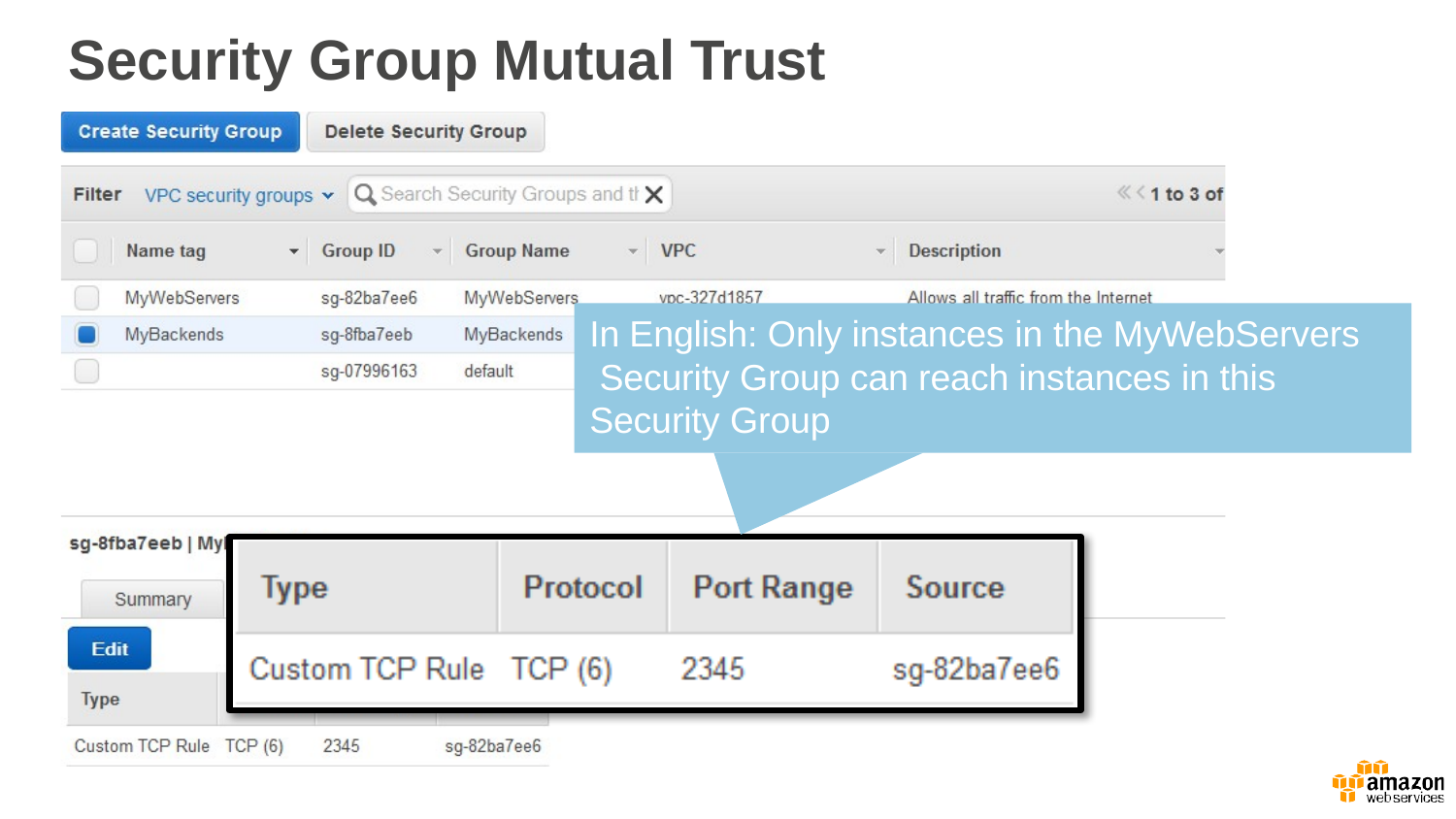

Security Group Mutual Trust

In English: Only instances in the MyWebServers  Security Group can reach instances in this  Security Group